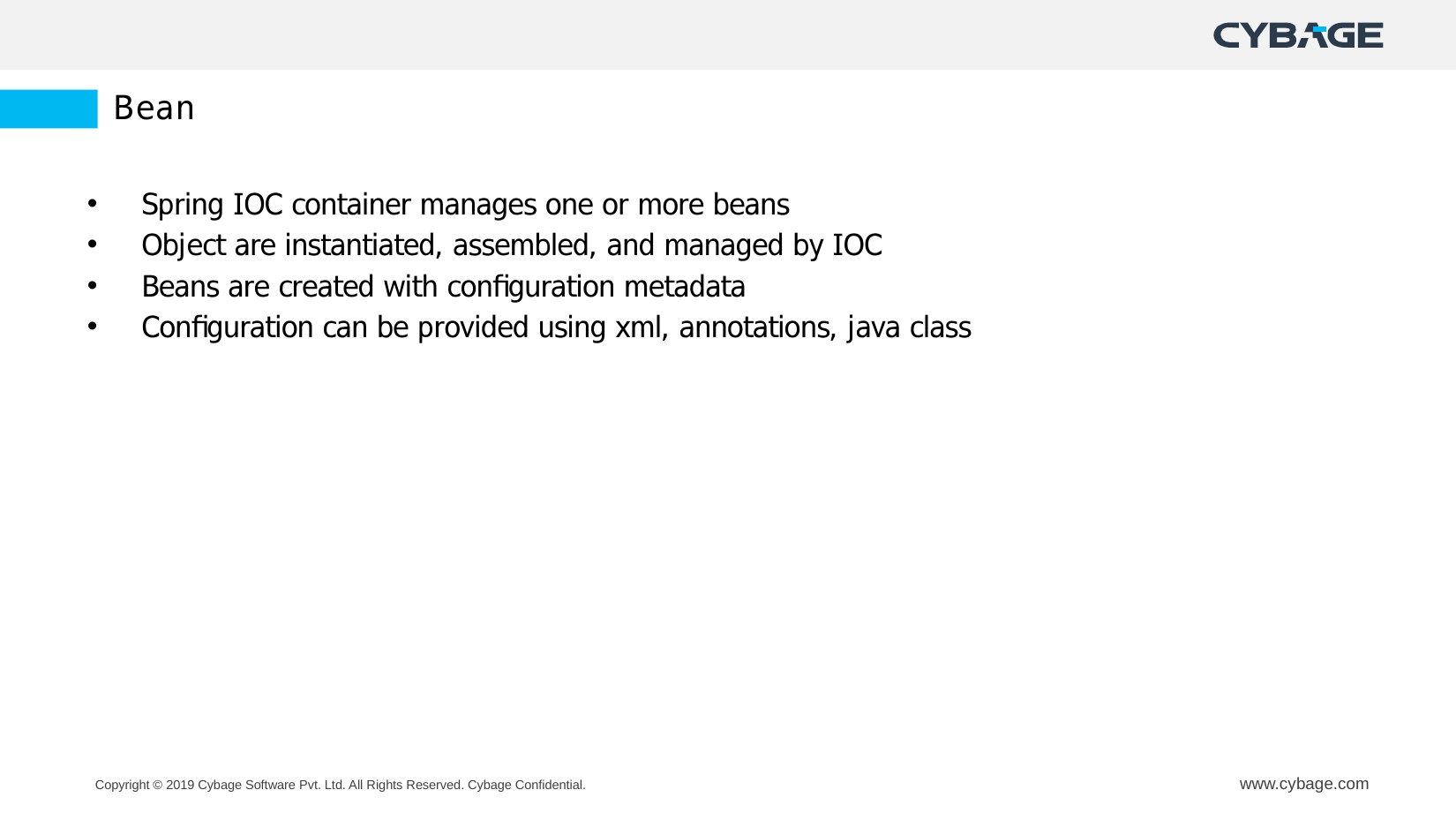

# Bean
Spring IOC container manages one or more beans
Object are instantiated, assembled, and managed by IOC
Beans are created with configuration metadata
Configuration can be provided using xml, annotations, java class